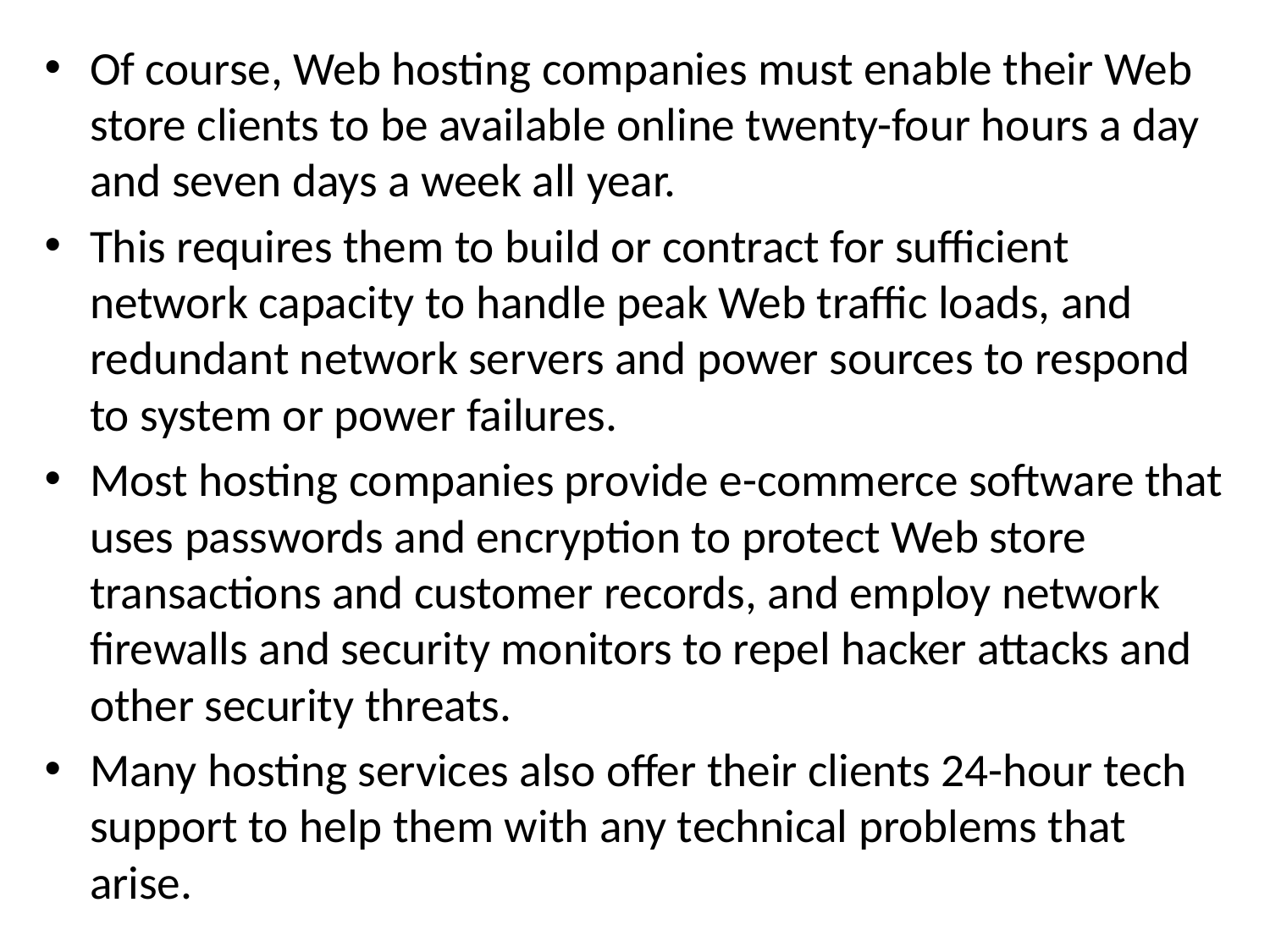

Of course, Web hosting companies must enable their Web store clients to be available online twenty-four hours a day and seven days a week all year.
This requires them to build or contract for sufficient network capacity to handle peak Web traffic loads, and redundant network servers and power sources to respond to system or power failures.
Most hosting companies provide e-commerce software that uses passwords and encryption to protect Web store transactions and customer records, and employ network firewalls and security monitors to repel hacker attacks and other security threats.
Many hosting services also offer their clients 24-hour tech support to help them with any technical problems that arise.